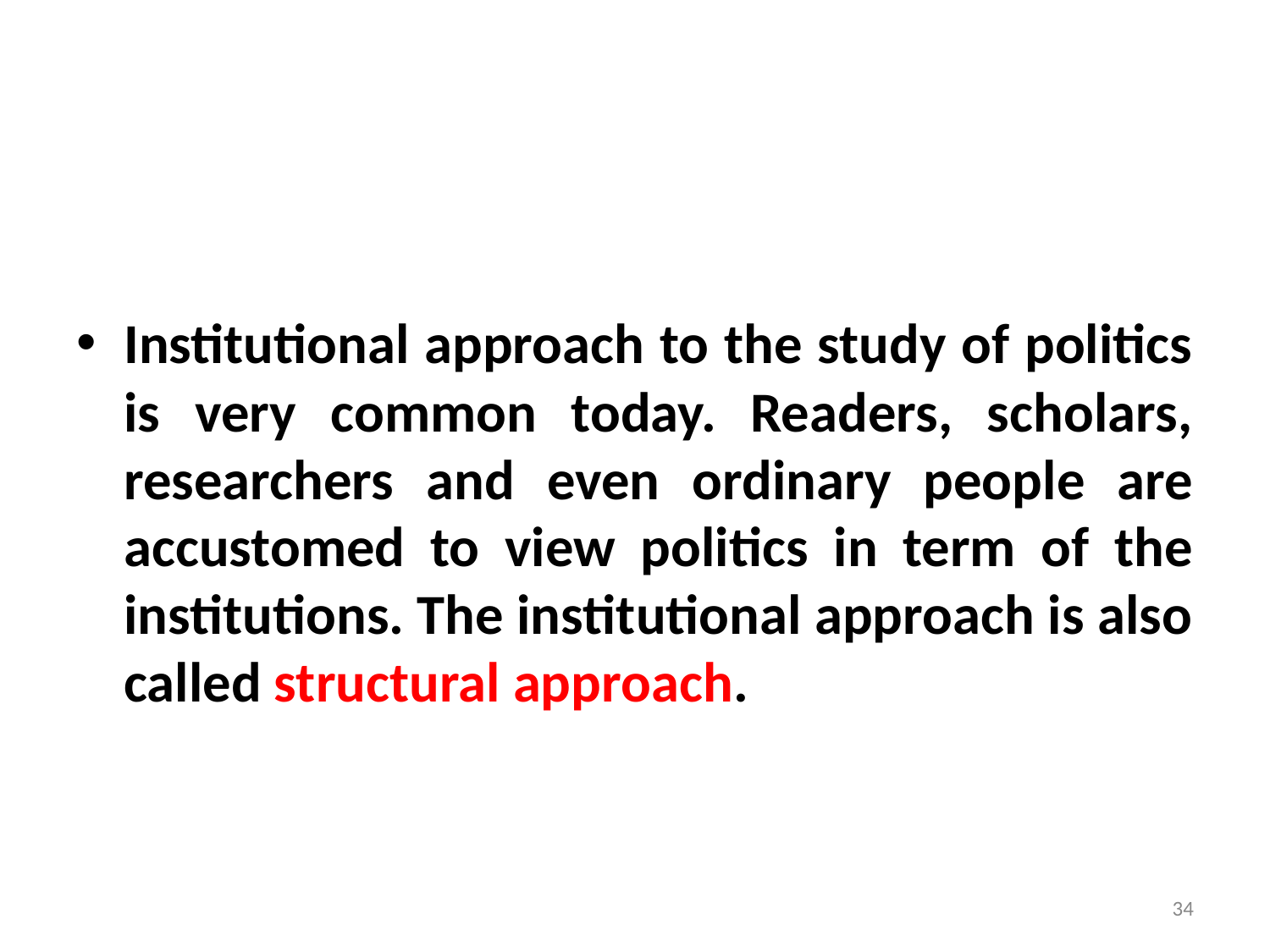

#

Institutional approach to the study of politics is very common today. Readers, scholars, researchers and even ordinary people are accustomed to view politics in term of the institutions. The institutional approach is also called structural approach.

34